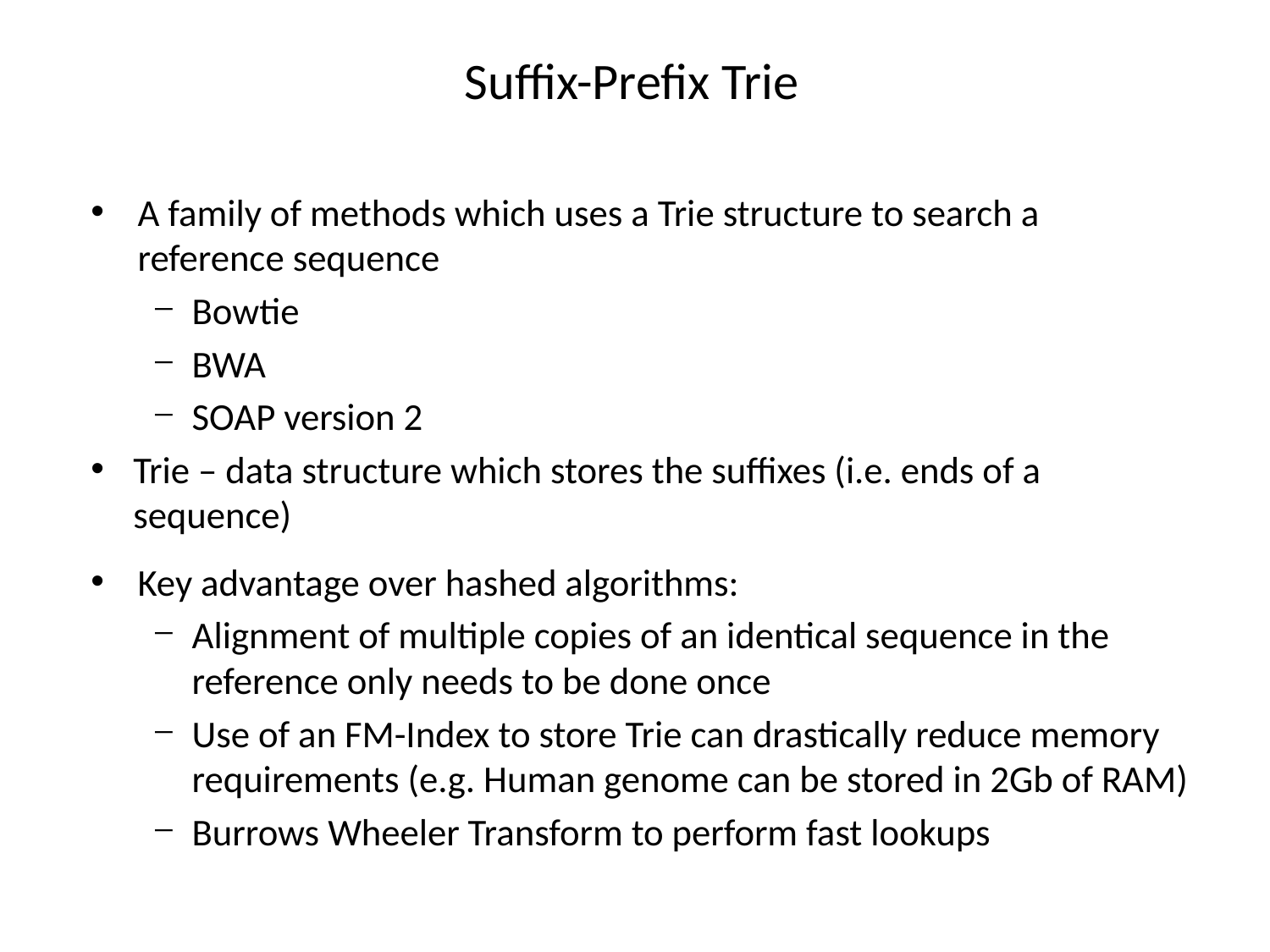

# Suffix-Prefix Trie
A family of methods which uses a Trie structure to search a reference sequence
Bowtie
BWA
SOAP version 2
Trie – data structure which stores the suffixes (i.e. ends of a sequence)
Key advantage over hashed algorithms:
Alignment of multiple copies of an identical sequence in the reference only needs to be done once
Use of an FM-Index to store Trie can drastically reduce memory requirements (e.g. Human genome can be stored in 2Gb of RAM)
Burrows Wheeler Transform to perform fast lookups